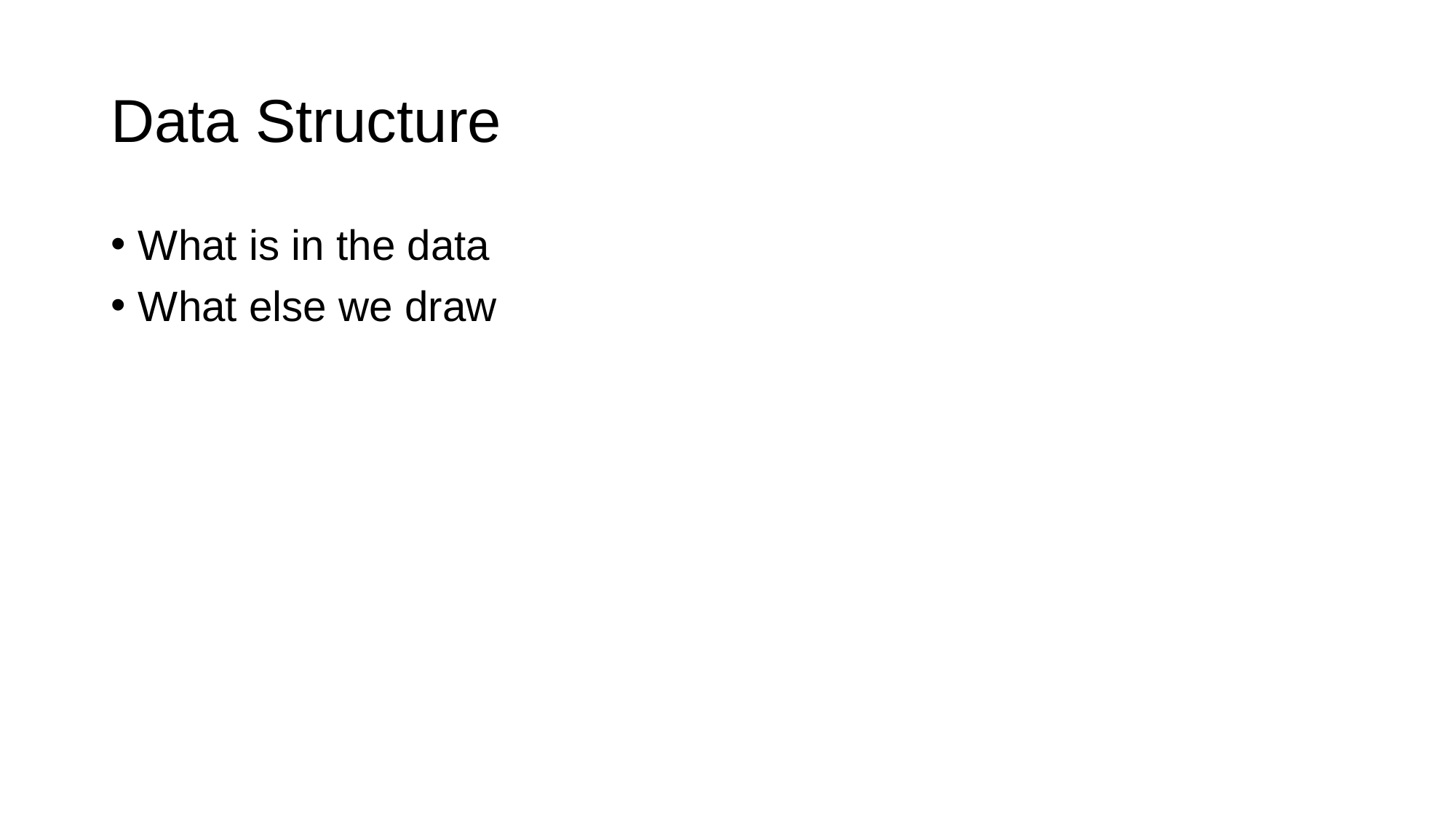

# Data Structure
What is in the data
What else we draw